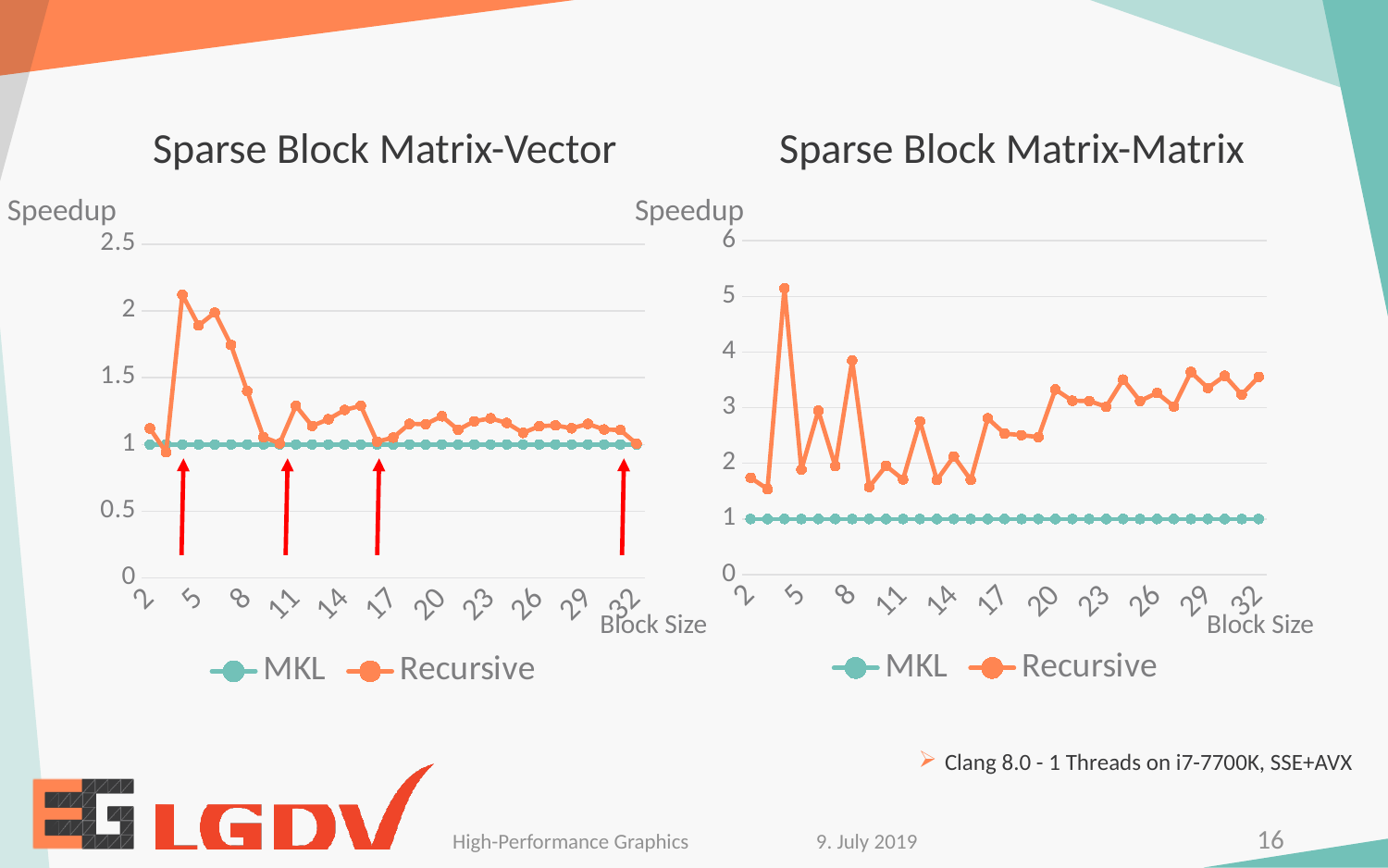

# Sparse Block Matrix-Vector
Sparse Block Matrix-Matrix
Speedup
Speedup

### Chart

| Category | MKL | Recursive |
|---|---|---|
| 2 | 1.0 | 1.74295 |
| 3 | 1.0 | 1.53793 |
| 4 | 1.0 | 5.14695 |
| 5 | 1.0 | 1.88809 |
| 6 | 1.0 | 2.94755 |
| 7 | 1.0 | 1.95055 |
| 8 | 1.0 | 3.84912 |
| 9 | 1.0 | 1.57552 |
| 10 | 1.0 | 1.95581 |
| 11 | 1.0 | 1.71083 |
| 12 | 1.0 | 2.75665 |
| 13 | 1.0 | 1.7 |
| 14 | 1.0 | 2.126 |
| 15 | 1.0 | 1.70234 |
| 16 | 1.0 | 2.81074 |
| 17 | 1.0 | 2.53523 |
| 18 | 1.0 | 2.50833 |
| 19 | 1.0 | 2.47245 |
| 20 | 1.0 | 3.32842 |
| 21 | 1.0 | 3.12607 |
| 22 | 1.0 | 3.12162 |
| 23 | 1.0 | 3.01934 |
| 24 | 1.0 | 3.50699 |
| 25 | 1.0 | 3.12187 |
| 26 | 1.0 | 3.26682 |
| 27 | 1.0 | 3.0218 |
| 28 | 1.0 | 3.64161 |
| 29 | 1.0 | 3.35555 |
| 30 | 1.0 | 3.57484 |
| 31 | 1.0 | 3.23587 |
| 32 | 1.0 | 3.55542 |

### Chart

| Category | MKL | Recursive |
|---|---|---|
| 2 | 1.0 | 1.11961 |
| 3 | 1.0 | 0.941218 |
| 4 | 1.0 | 2.12086 |
| 5 | 1.0 | 1.8899 |
| 6 | 1.0 | 1.9867 |
| 7 | 1.0 | 1.74464 |
| 8 | 1.0 | 1.39834 |
| 9 | 1.0 | 1.05473 |
| 10 | 1.0 | 1.00811 |
| 11 | 1.0 | 1.28884 |
| 12 | 1.0 | 1.13866 |
| 13 | 1.0 | 1.18834 |
| 14 | 1.0 | 1.25855 |
| 15 | 1.0 | 1.2891 |
| 16 | 1.0 | 1.02074 |
| 17 | 1.0 | 1.05123 |
| 18 | 1.0 | 1.15378 |
| 19 | 1.0 | 1.15227 |
| 20 | 1.0 | 1.21085 |
| 21 | 1.0 | 1.1094 |
| 22 | 1.0 | 1.17363 |
| 23 | 1.0 | 1.19523 |
| 24 | 1.0 | 1.16086 |
| 25 | 1.0 | 1.08628 |
| 26 | 1.0 | 1.13637 |
| 27 | 1.0 | 1.14281 |
| 28 | 1.0 | 1.12112 |
| 29 | 1.0 | 1.15377 |
| 30 | 1.0 | 1.11181 |
| 31 | 1.0 | 1.108 |
| 32 | 1.0 | 1.00456 |
Block Size
Block Size
Clang 8.0 - 1 Threads on i7-7700K, SSE+AVX
16
High-Performance Graphics
9. July 2019